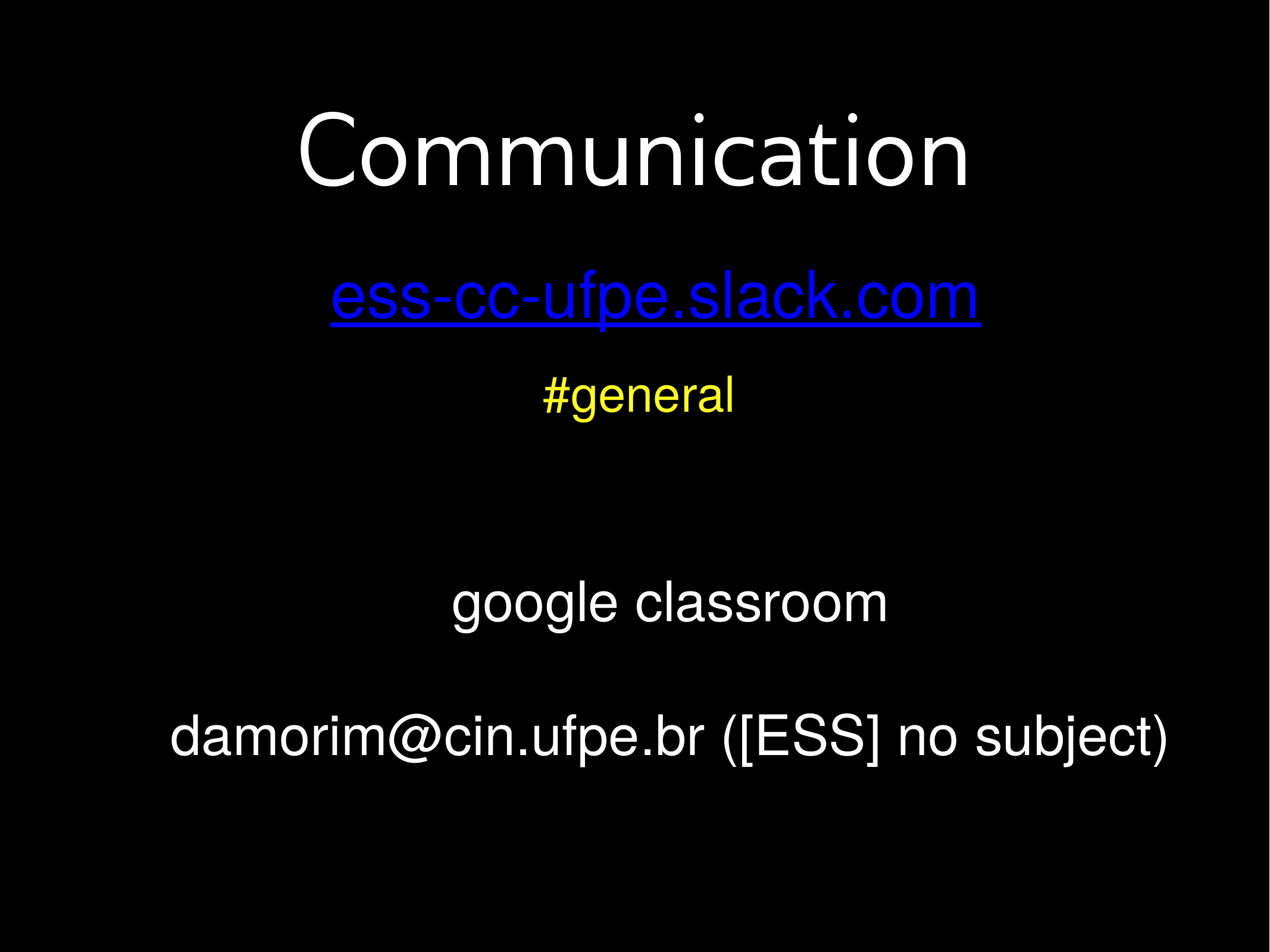

# Communication
ess-cc-ufpe.slack.com
#general
google classroom

damorim@cin.ufpe.br ([ESS] no subject)